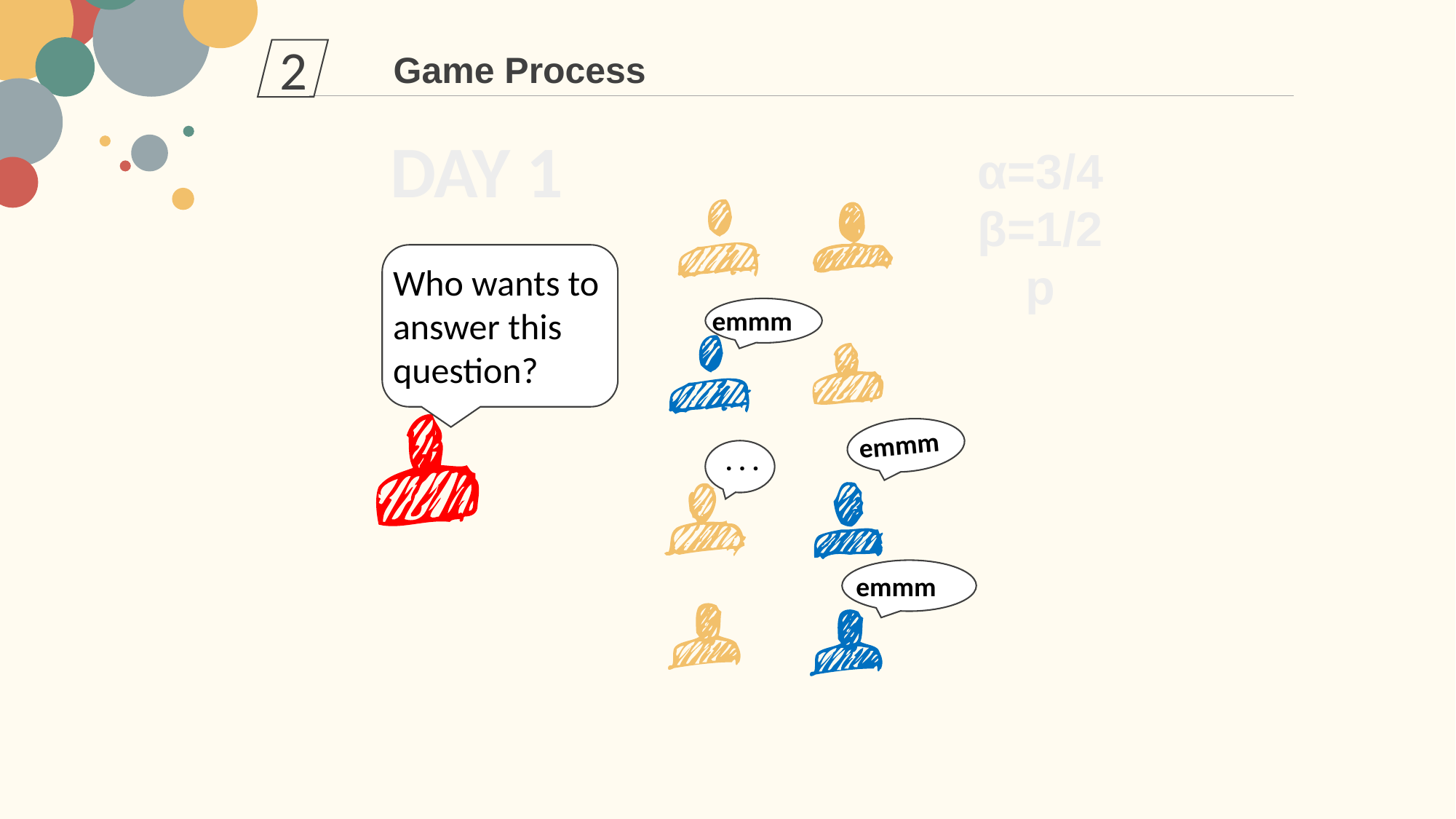

2
Game Process
DAY 1
α=3/4
β=1/2
p

Who wants to answer this question?
emmm

emmm
. . .

emmm